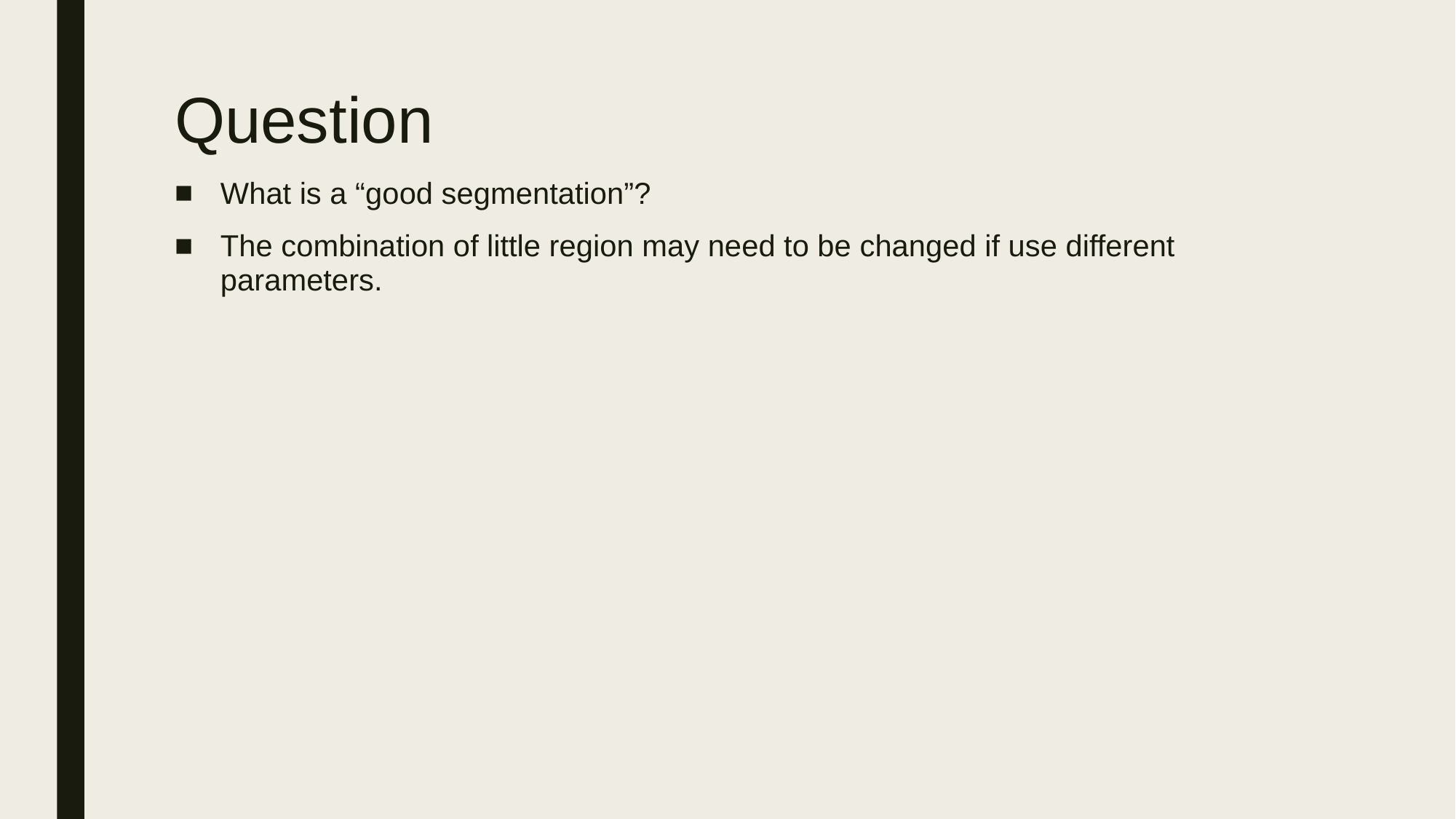

# Question
What is a “good segmentation”?
The combination of little region may need to be changed if use different parameters.